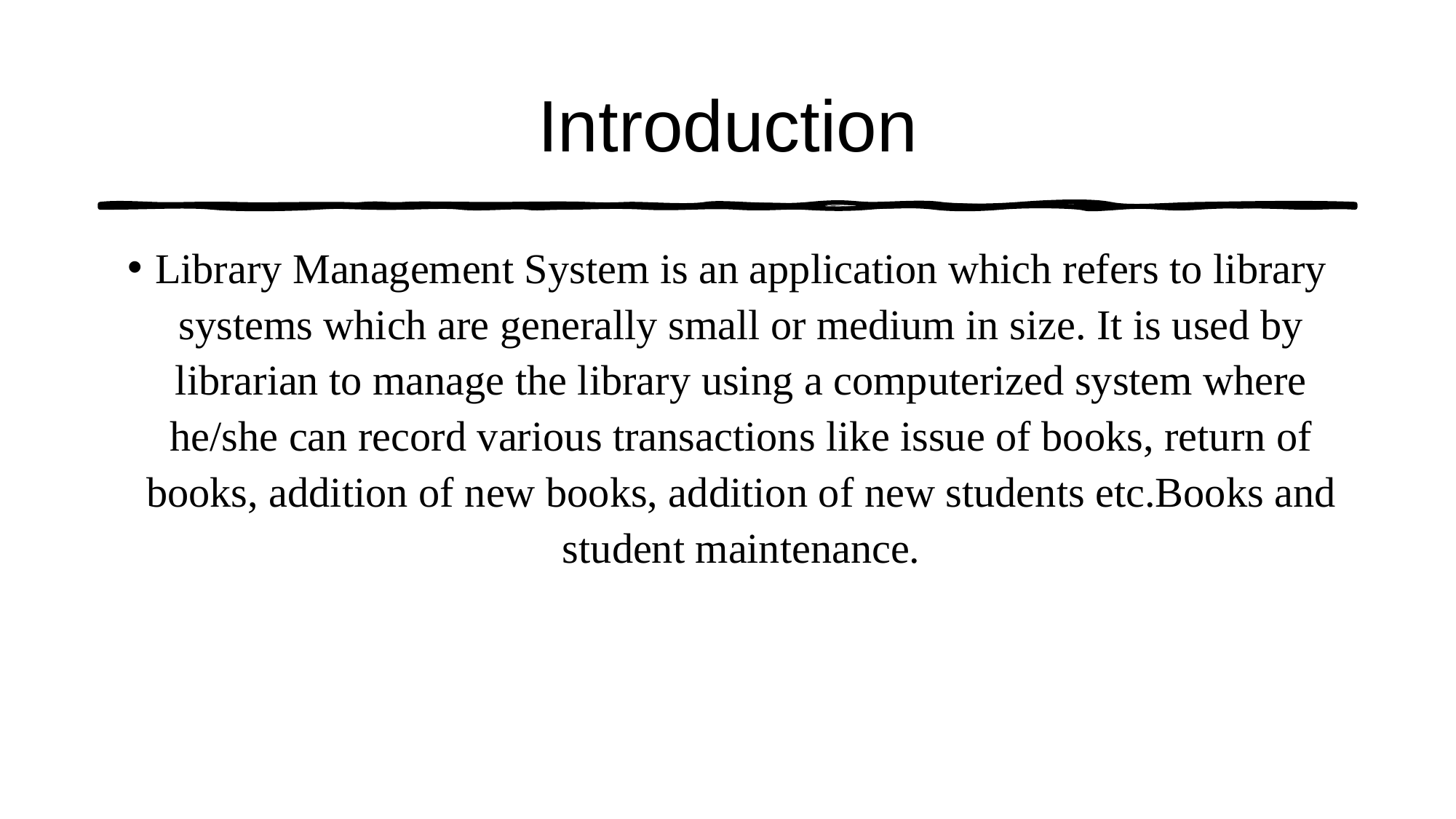

# Introduction
Library Management System is an application which refers to library systems which are generally small or medium in size. It is used by librarian to manage the library using a computerized system where he/she can record various transactions like issue of books, return of books, addition of new books, addition of new students etc.Books and student maintenance.